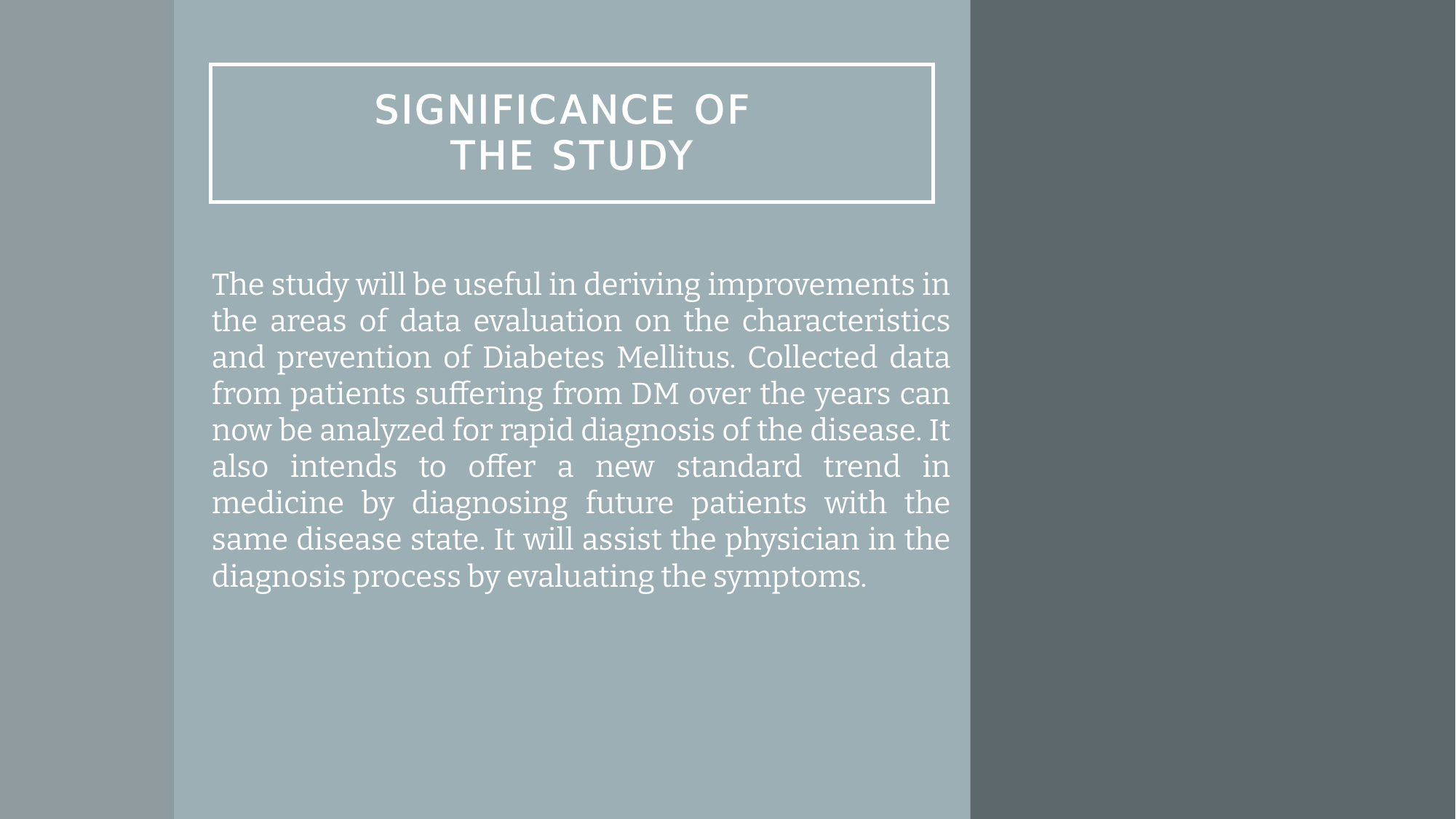

# Significance of the study
The study will be useful in deriving improvements in the areas of data evaluation on the characteristics and prevention of Diabetes Mellitus. Collected data from patients suffering from DM over the years can now be analyzed for rapid diagnosis of the disease. It also intends to offer a new standard trend in medicine by diagnosing future patients with the same disease state. It will assist the physician in the diagnosis process by evaluating the symptoms.